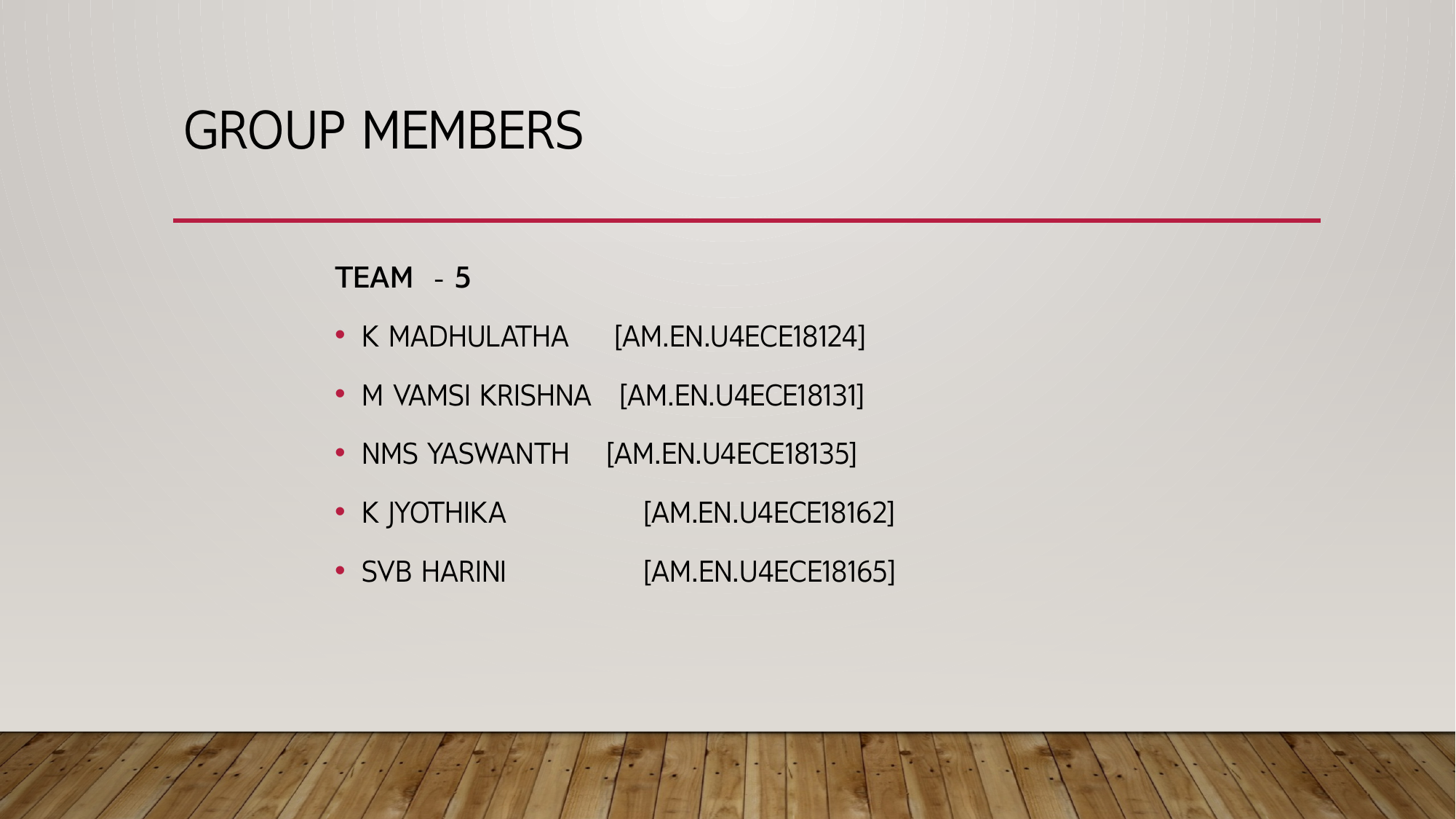

# GROUP MEMBERS
TEAM  - 5
K MADHULATHA     [AM.EN.U4ECE18124]
M VAMSI KRISHNA   [AM.EN.U4ECE18131]
NMS YASWANTH    [AM.EN.U4ECE18135]
K JYOTHIKA               [AM.EN.U4ECE18162]
SVB HARINI               [AM.EN.U4ECE18165]